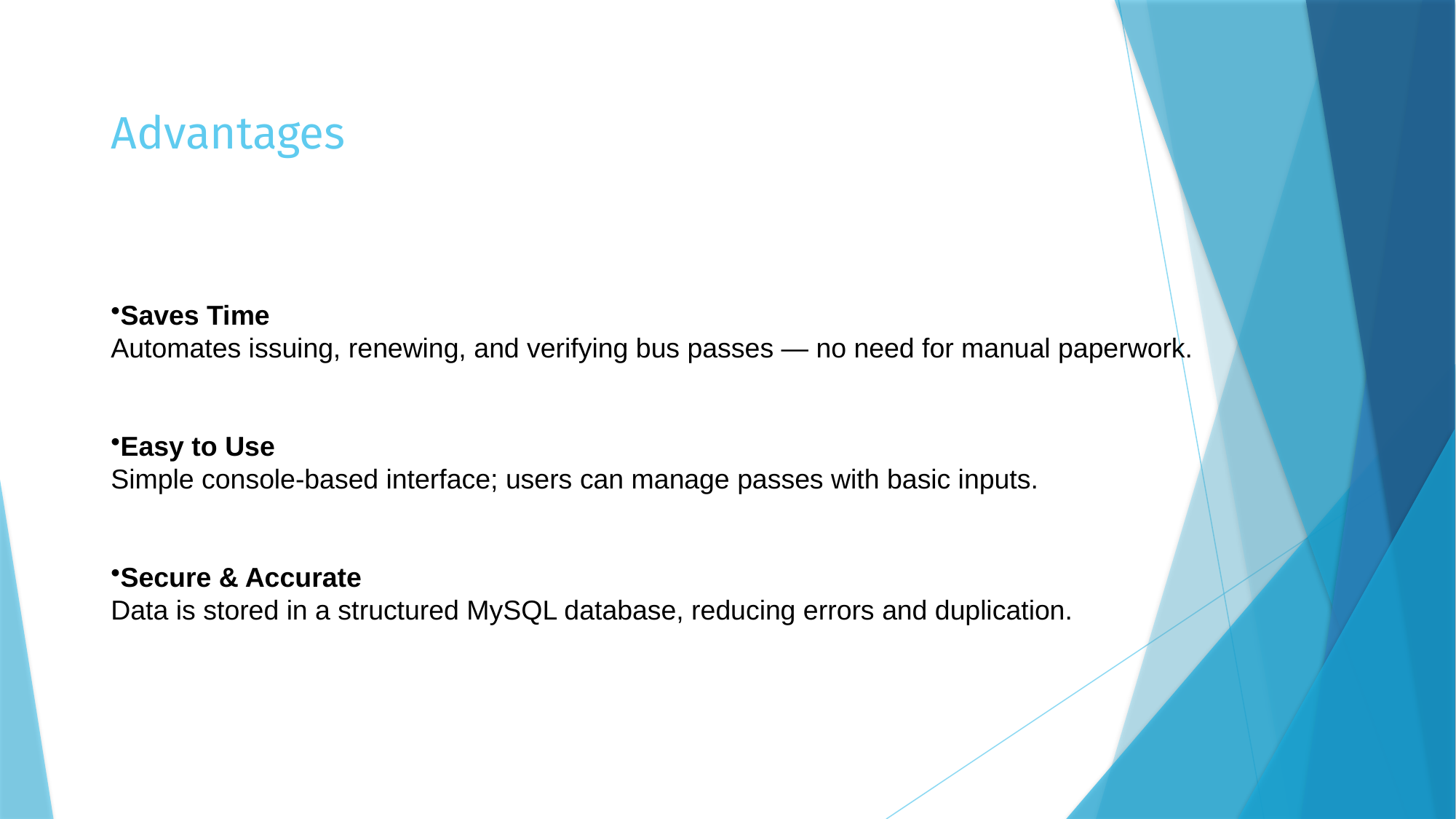

# Advantages
Saves Time
Automates issuing, renewing, and verifying bus passes — no need for manual paperwork.

Easy to Use
Simple console-based interface; users can manage passes with basic inputs.

Secure & Accurate
Data is stored in a structured MySQL database, reducing errors and duplication.